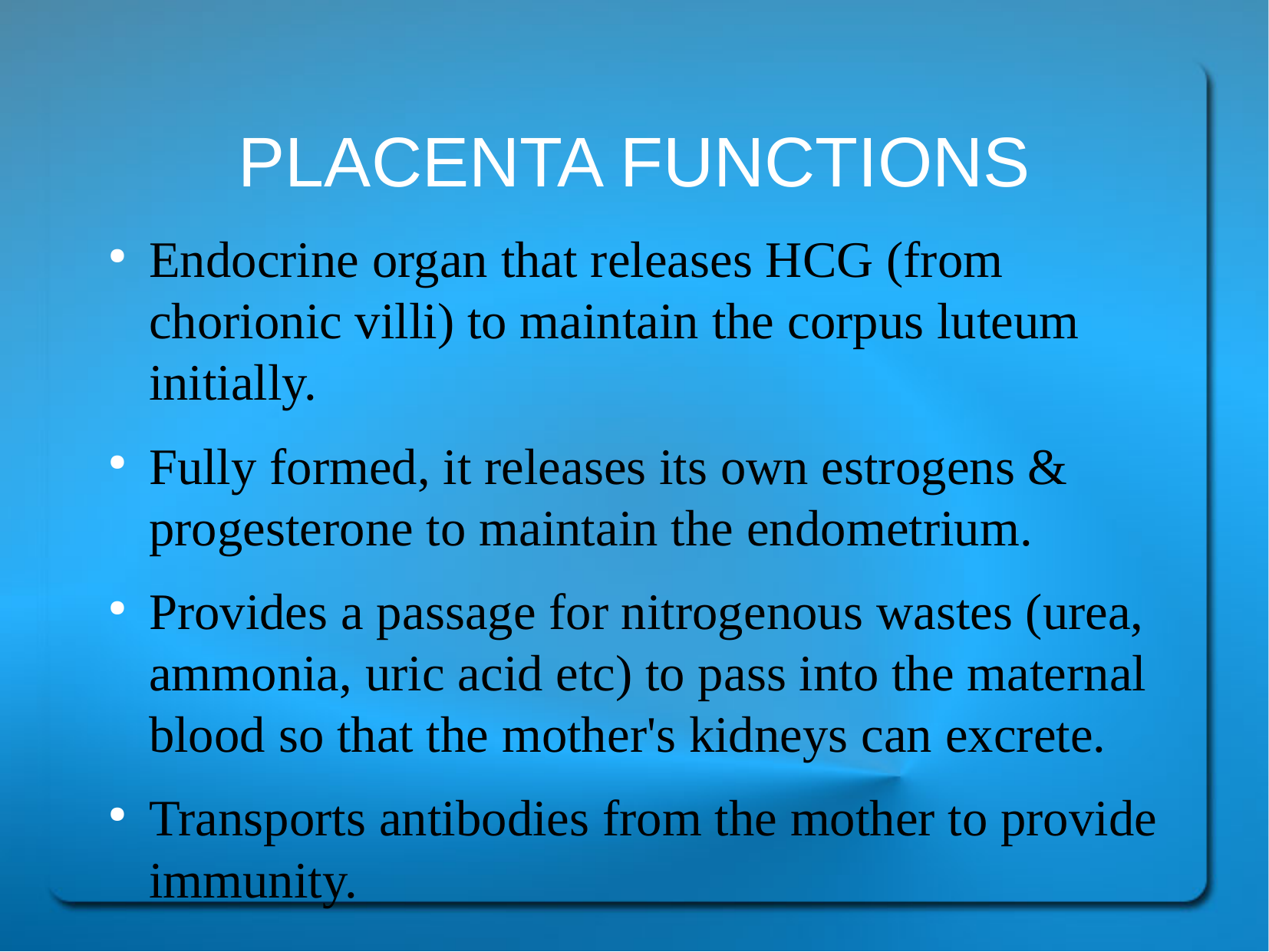

PLACENTA FUNCTIONS
Endocrine organ that releases HCG (from chorionic villi) to maintain the corpus luteum initially.
Fully formed, it releases its own estrogens & progesterone to maintain the endometrium.
Provides a passage for nitrogenous wastes (urea, ammonia, uric acid etc) to pass into the maternal blood so that the mother's kidneys can excrete.
Transports antibodies from the mother to provide immunity.